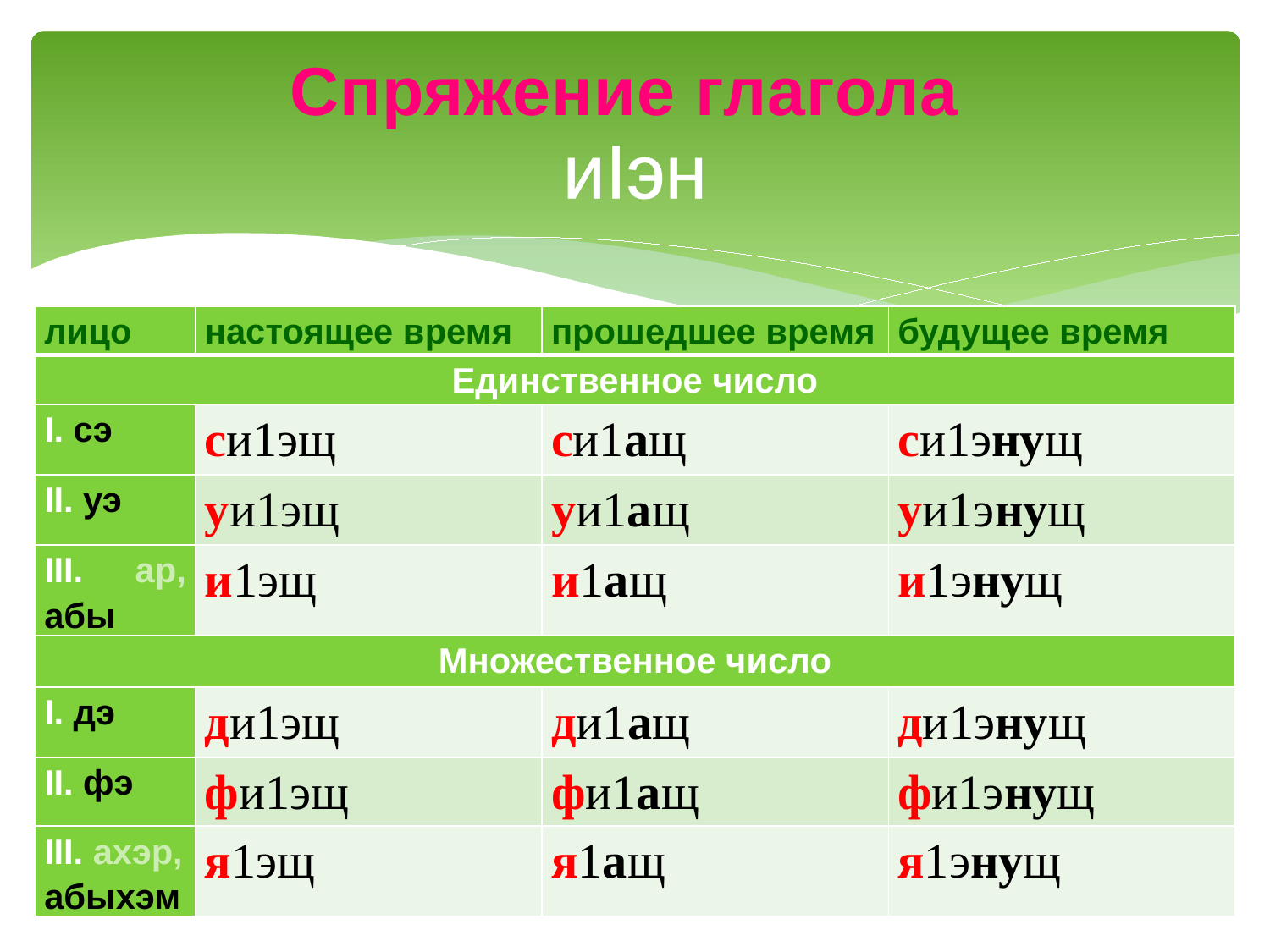

# Спряжение глагола иIэн
| лицо | настоящее время | прошедшее время | будущее время |
| --- | --- | --- | --- |
| Единственное число |  |  |  |
| I. сэ | си1эщ | си1ащ | си1энущ |
| II. уэ | уи1эщ | уи1ащ | уи1энущ |
| III. ар, абы | и1эщ | и1ащ | и1энущ |
| Множественное число |  |  |  |
| I. дэ | ди1эщ | ди1ащ | ди1энущ |
| II. фэ | фи1эщ | фи1ащ | фи1энущ |
| III. ахэр, абыхэм | я1эщ | я1ащ | я1энущ |